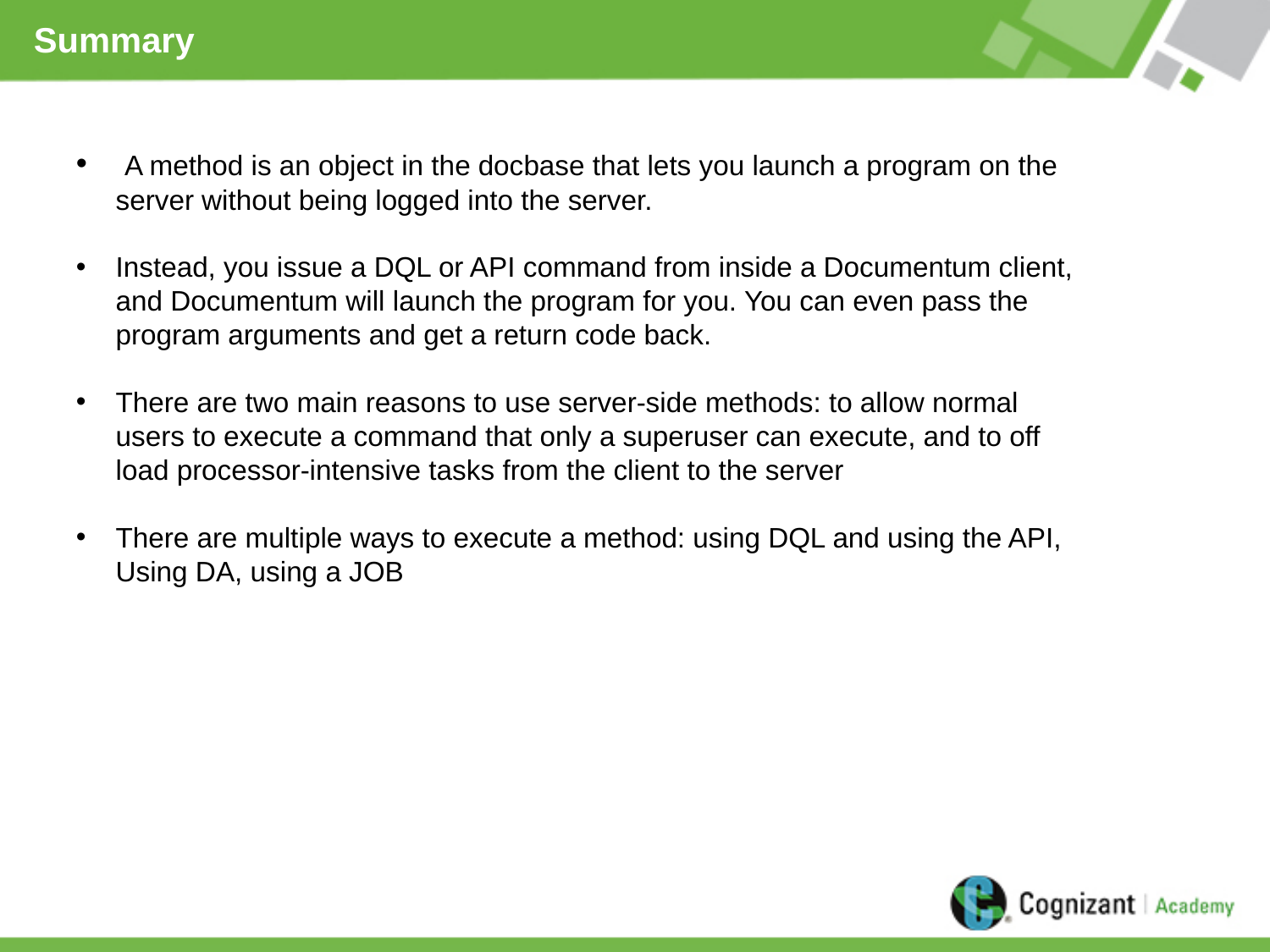

# Summary

 A method is an object in the docbase that lets you launch a program on the server without being logged into the server.

Instead, you issue a DQL or API command from inside a Documentum client, and Documentum will launch the program for you. You can even pass the program arguments and get a return code back.

There are two main reasons to use server-side methods: to allow normal users to execute a command that only a superuser can execute, and to off load processor-intensive tasks from the client to the server

There are multiple ways to execute a method: using DQL and using the API, Using DA, using a JOB